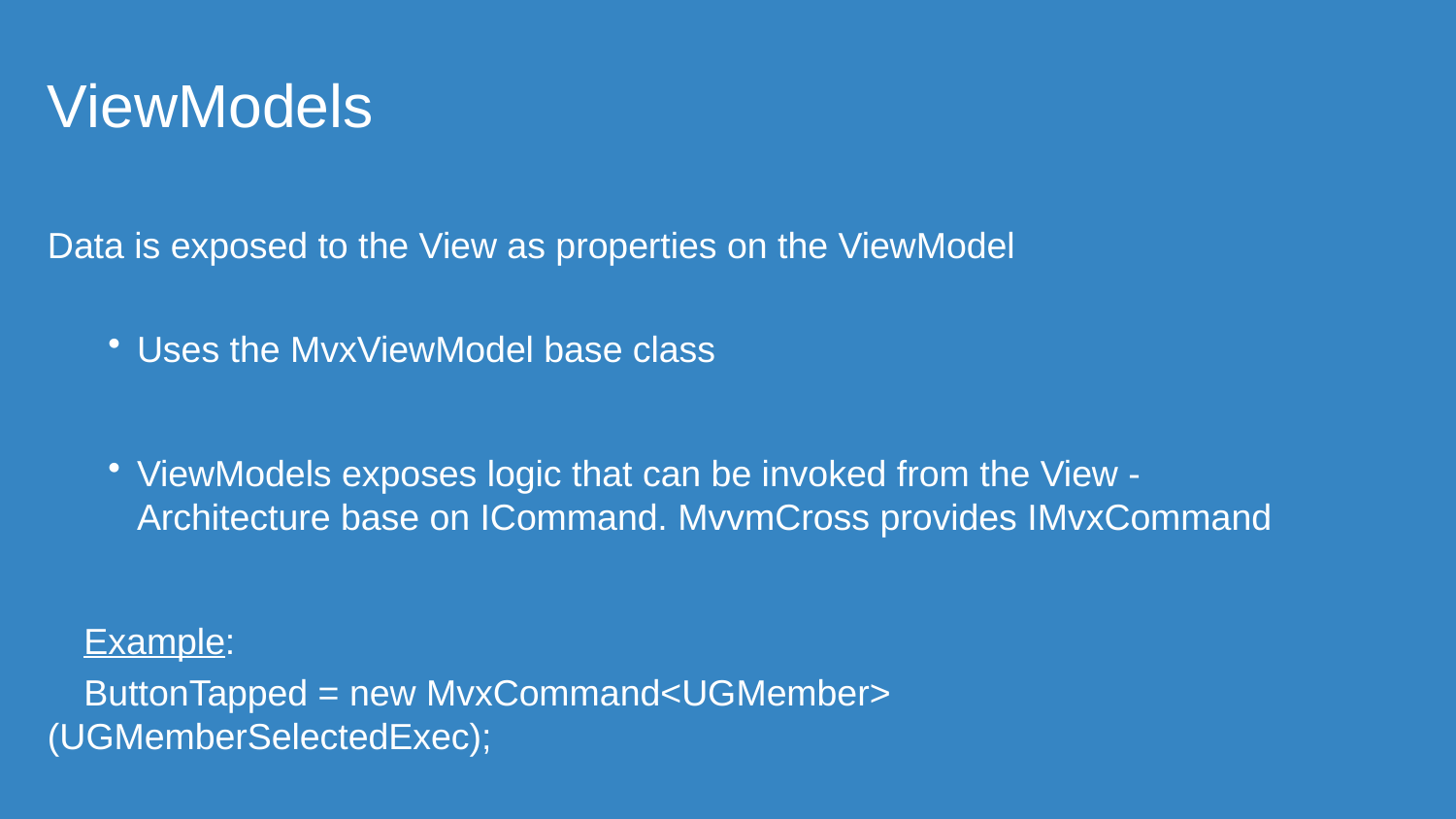

# ViewModels
Data is exposed to the View as properties on the ViewModel

Uses the MvxViewModel base class

ViewModels exposes logic that can be invoked from the View - Architecture base on ICommand. MvvmCross provides IMvxCommand

Example:
ButtonTapped = new MvxCommand<UGMember> (UGMemberSelectedExec);